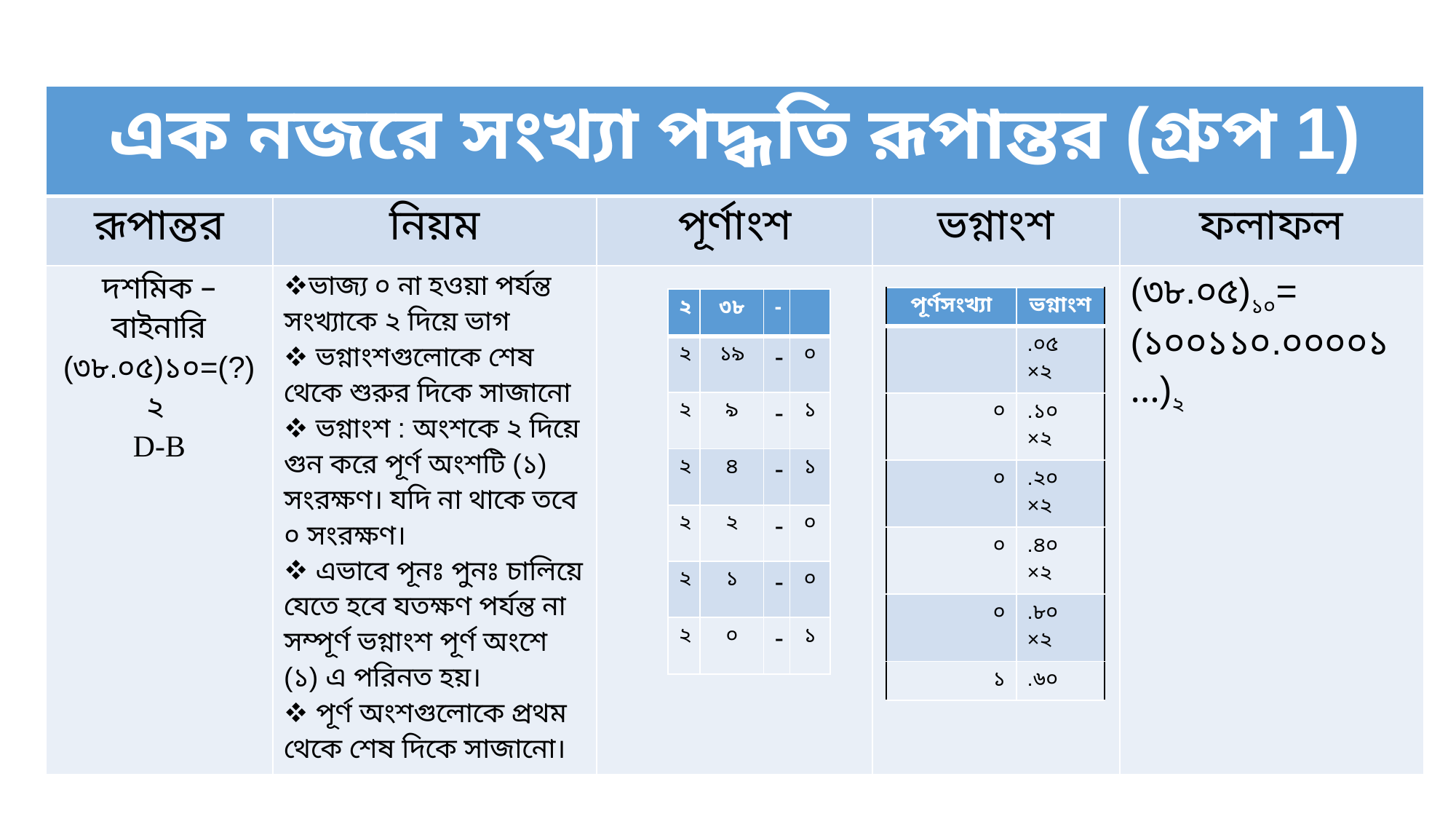

| এক নজরে সংখ্যা পদ্ধতি রূপান্তর (গ্রুপ 1) |  |  |  |  |
| --- | --- | --- | --- | --- |
| রূপান্তর | নিয়ম | পূর্ণাংশ | ভগ্নাংশ | ফলাফল |
| দশমিক – বাইনারি (৩৮.০৫)১০=(?)২ D-B | ভাজ্য ০ না হওয়া পর্যন্ত সংখ্যাকে ২ দিয়ে ভাগ ভগ্নাংশগুলোকে শেষ থেকে শুরুর দিকে সাজানো ভগ্নাংশ : অংশকে ২ দিয়ে গুন করে পূর্ণ অংশটি (১) সংরক্ষণ। যদি না থাকে তবে ০ সংরক্ষণ। এভাবে পূনঃ পুনঃ চালিয়ে যেতে হবে যতক্ষণ পর্যন্ত না সম্পূর্ণ ভগ্নাংশ পূর্ণ অংশে (১) এ পরিনত হয়। পূর্ণ অংশগুলোকে প্রথম থেকে শেষ দিকে সাজানো। |  |  | (৩৮.০৫)১০= (১০০১১০.০০০০১…)২ |
| পূর্ণসংখ্যা | ভগ্নাংশ |
| --- | --- |
|  | .০৫ ×২ |
| ০ | .১০ ×২ |
| ০ | .২০ ×২ |
| ০ | .৪০ ×২ |
| ০ | .৮০ ×২ |
| ১ | .৬০ |
| ২ | ৩৮ | - |  |
| --- | --- | --- | --- |
| ২ | ১৯ | - | ০ |
| ২ | ৯ | - | ১ |
| ২ | ৪ | - | ১ |
| ২ | ২ | - | ০ |
| ২ | ১ | - | ০ |
| ২ | ০ | - | ১ |